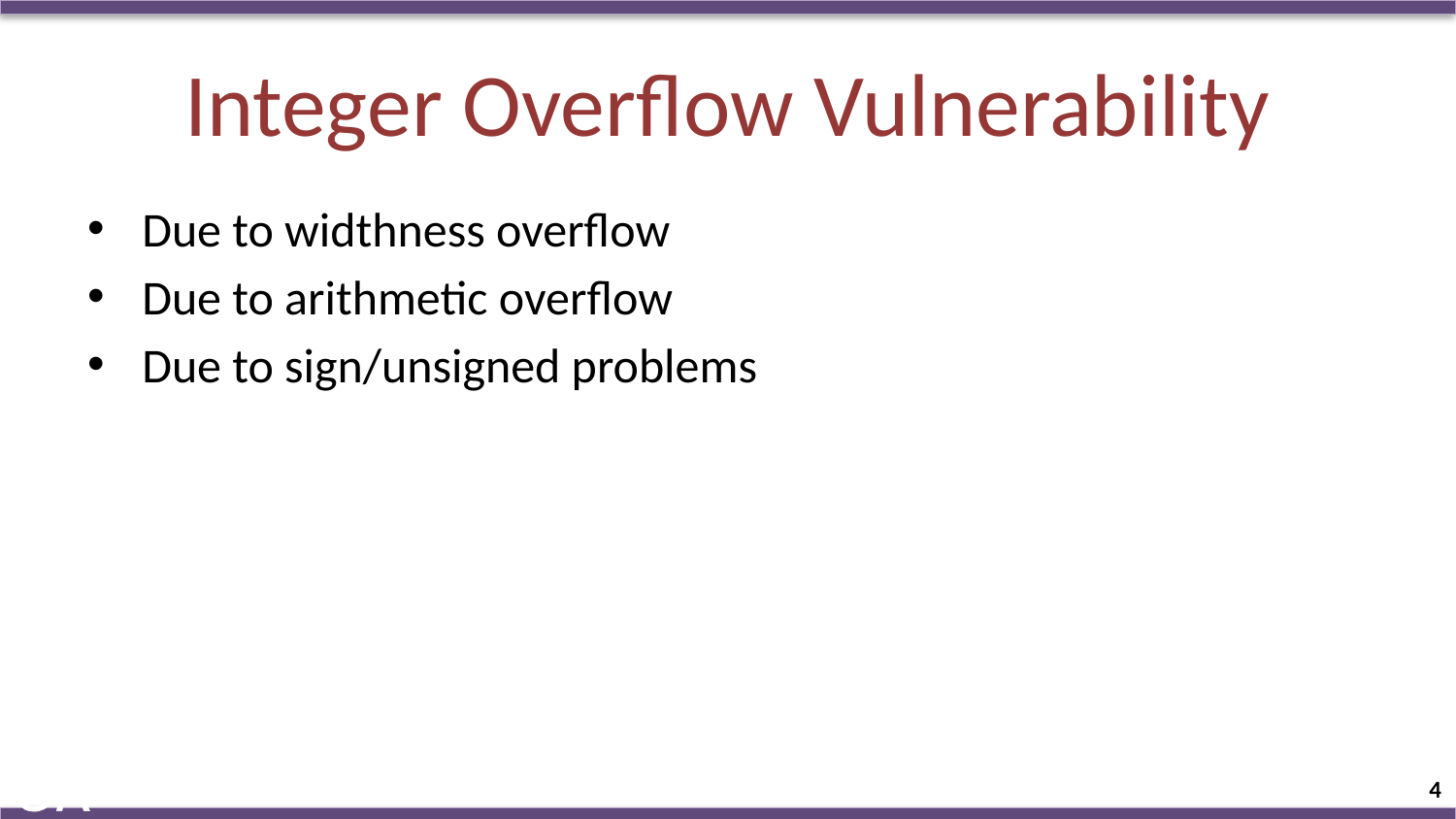

# Integer Overflow Vulnerability
Due to widthness overflow
Due to arithmetic overflow
Due to sign/unsigned problems
4